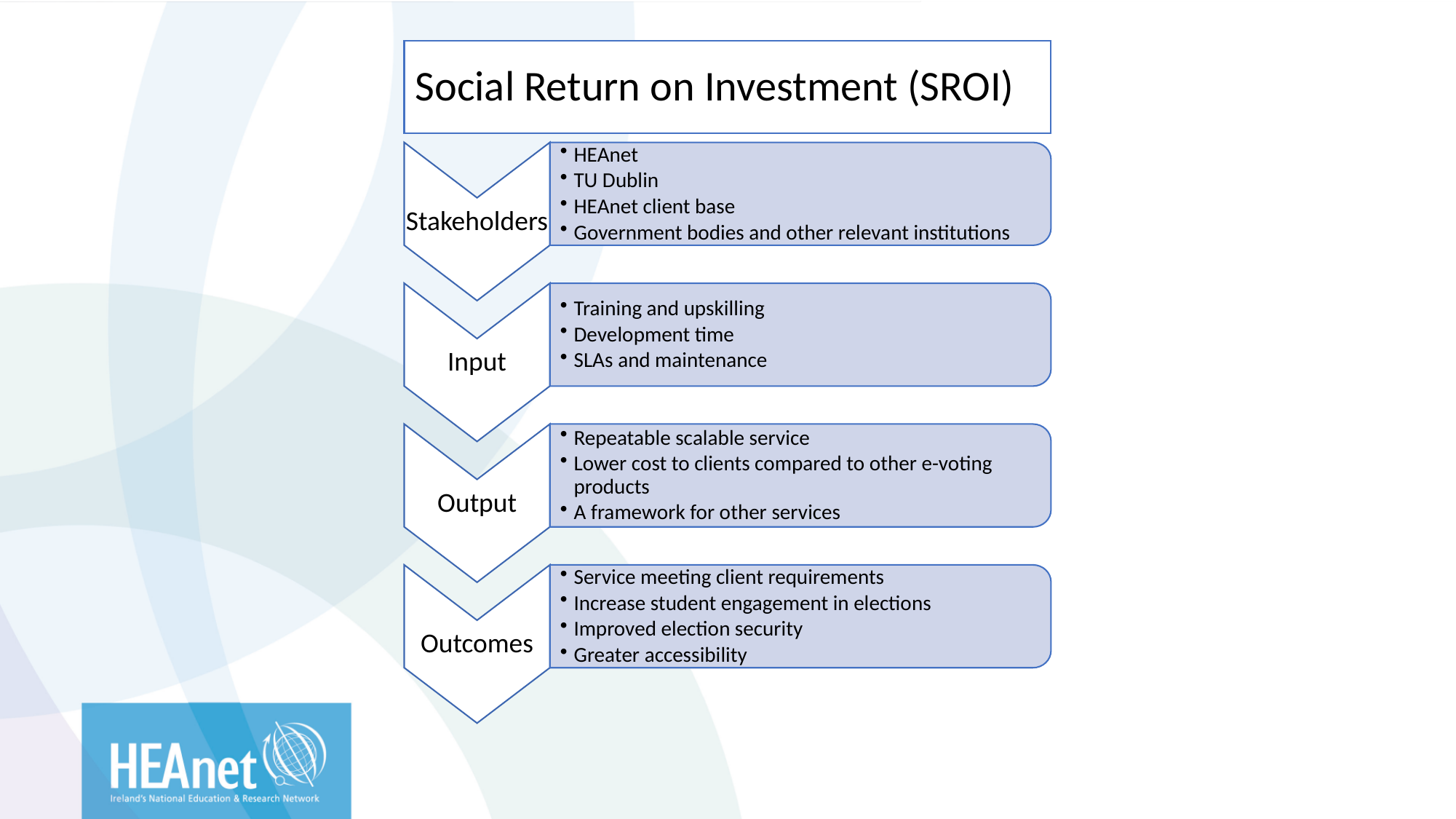

# Social Return on Investment (SROI)
Stakeholders
HEAnet
TU Dublin
HEAnet client base
Government bodies and other relevant institutions
Input
Training and upskilling
Development time
SLAs and maintenance
Output
Repeatable scalable service
Lower cost to clients compared to other e-voting products
A framework for other services
Outcomes
Service meeting client requirements
Increase student engagement in elections
Improved election security
Greater accessibility